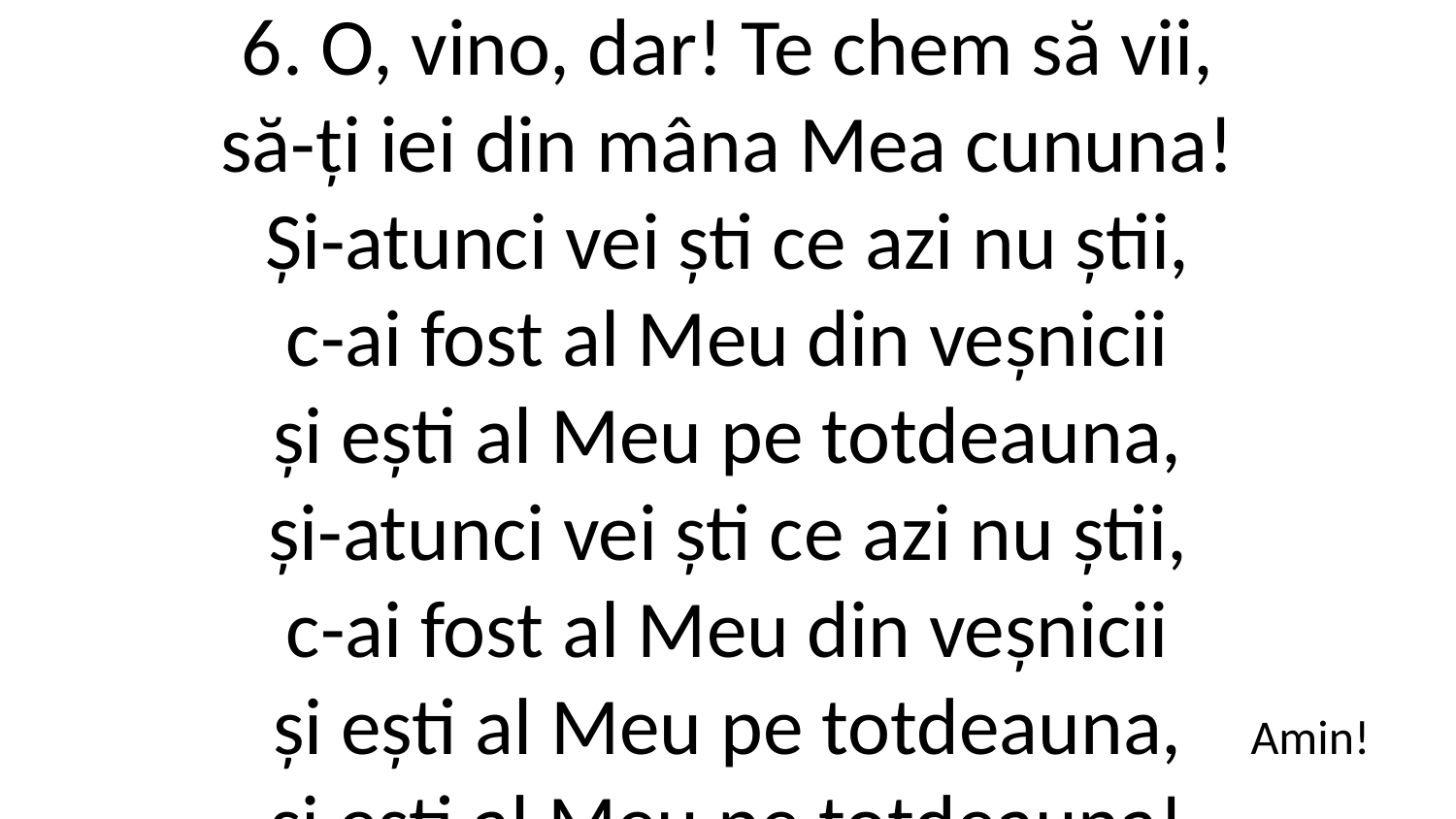

6. O, vino, dar! Te chem să vii,
să-ți iei din mâna Mea cununa!
Și-atunci vei ști ce azi nu știi,
c-ai fost al Meu din veșnicii
și ești al Meu pe totdeauna,
și-atunci vei ști ce azi nu știi,
c-ai fost al Meu din veșnicii
și ești al Meu pe totdeauna,
și ești al Meu pe totdeauna!

Amin!